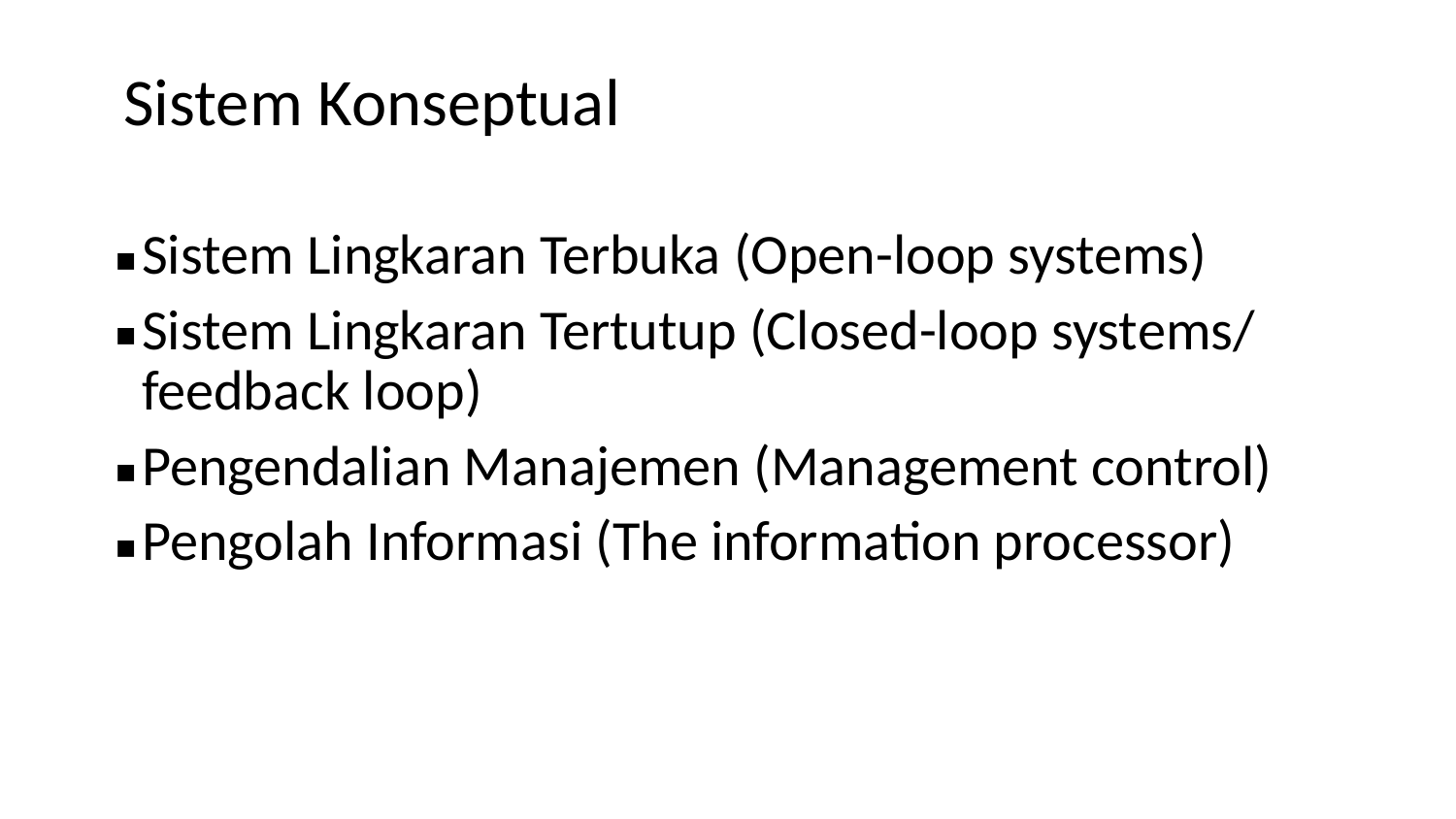

# Sistem Konseptual
Sistem Lingkaran Terbuka (Open-loop systems)
Sistem Lingkaran Tertutup (Closed-loop systems/ feedback loop)
Pengendalian Manajemen (Management control)
Pengolah Informasi (The information processor)